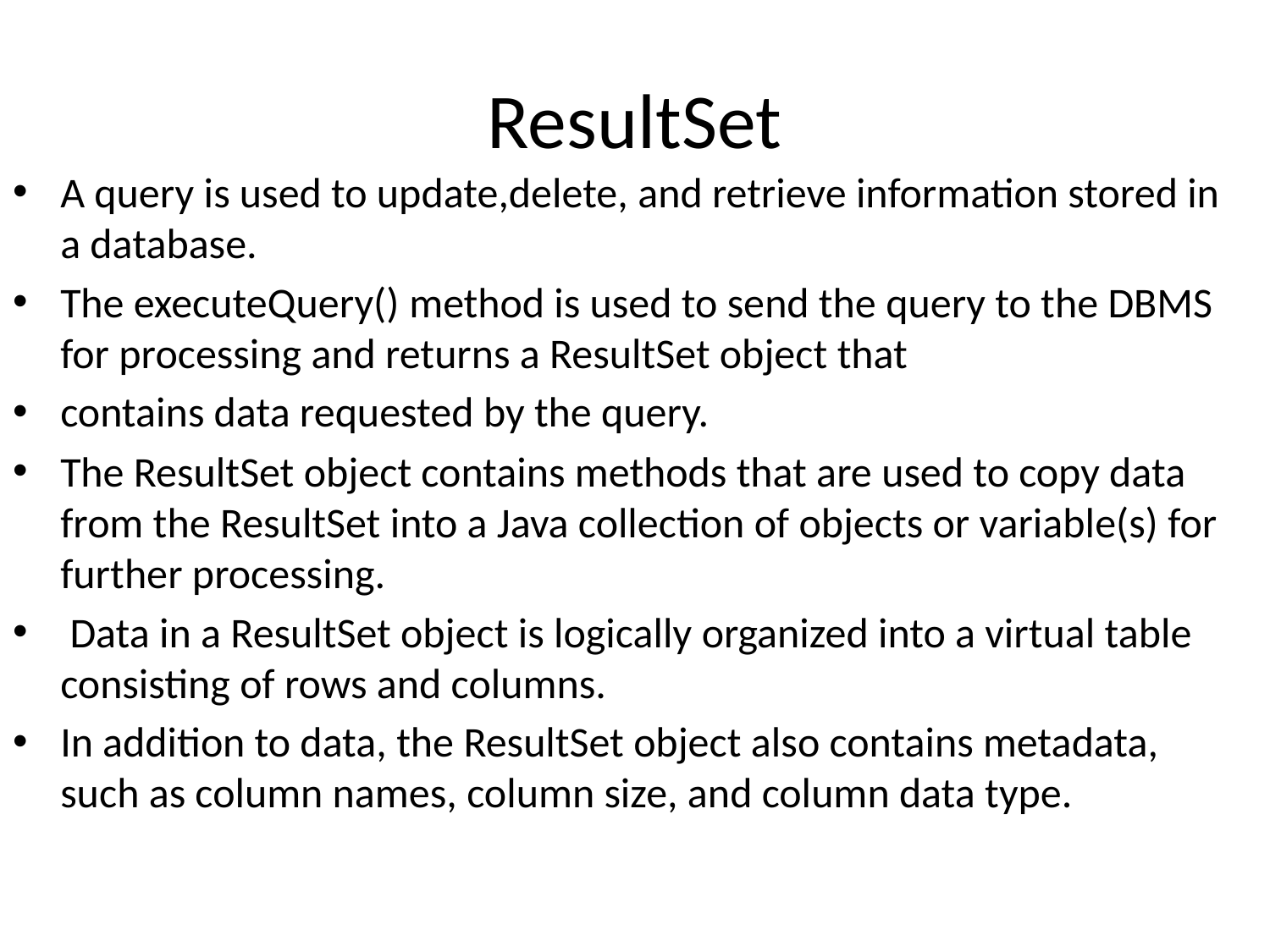

# ResultSet
A query is used to update,delete, and retrieve information stored in a database.
The executeQuery() method is used to send the query to the DBMS for processing and returns a ResultSet object that
contains data requested by the query.
The ResultSet object contains methods that are used to copy data from the ResultSet into a Java collection of objects or variable(s) for further processing.
 Data in a ResultSet object is logically organized into a virtual table consisting of rows and columns.
In addition to data, the ResultSet object also contains metadata, such as column names, column size, and column data type.